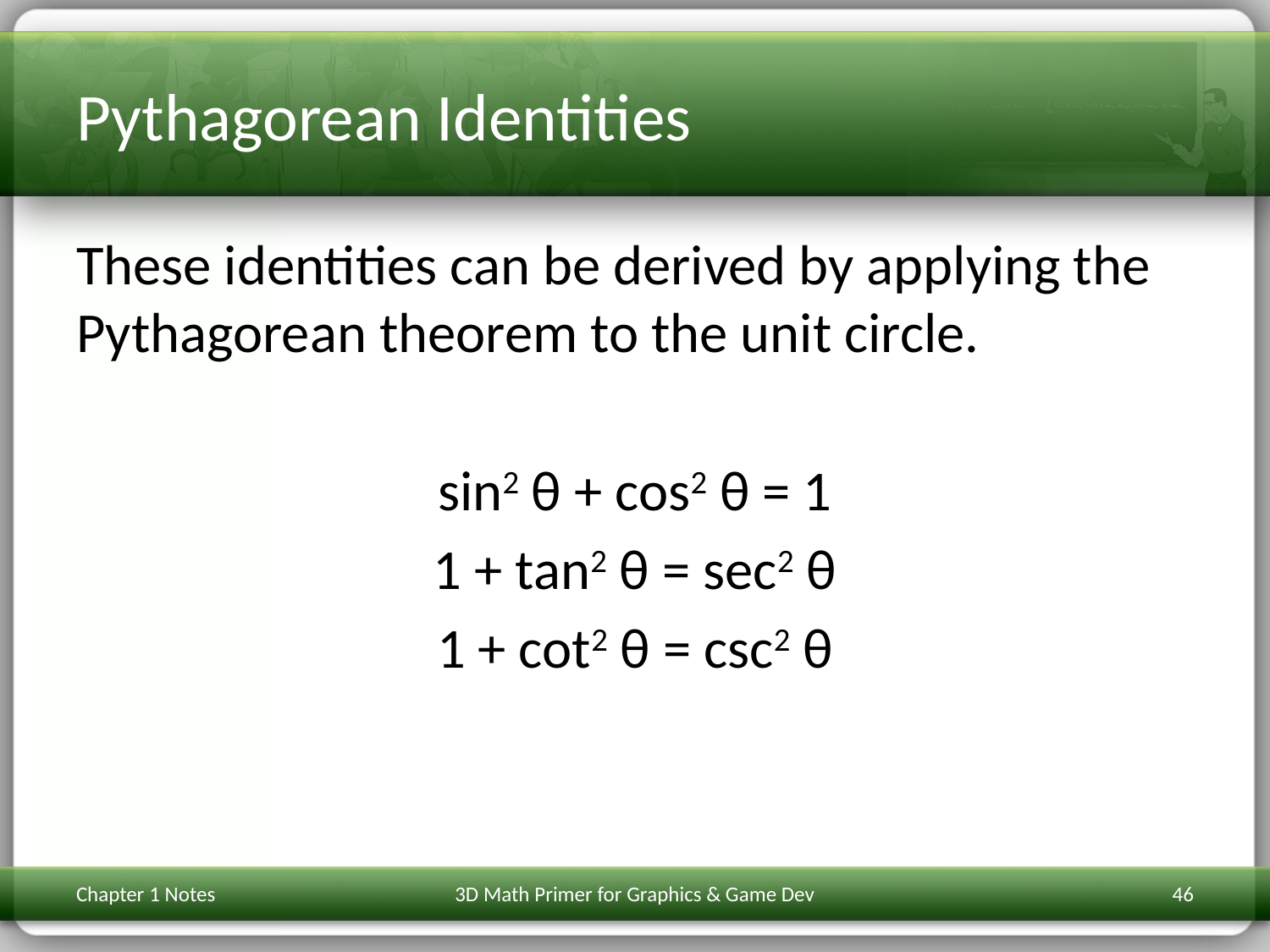

# Pythagorean Identities
These identities can be derived by applying the Pythagorean theorem to the unit circle.

sin2 θ + cos2 θ = 1
1 + tan2 θ = sec2 θ
1 + cot2 θ = csc2 θ
Chapter 1 Notes
3D Math Primer for Graphics & Game Dev
46